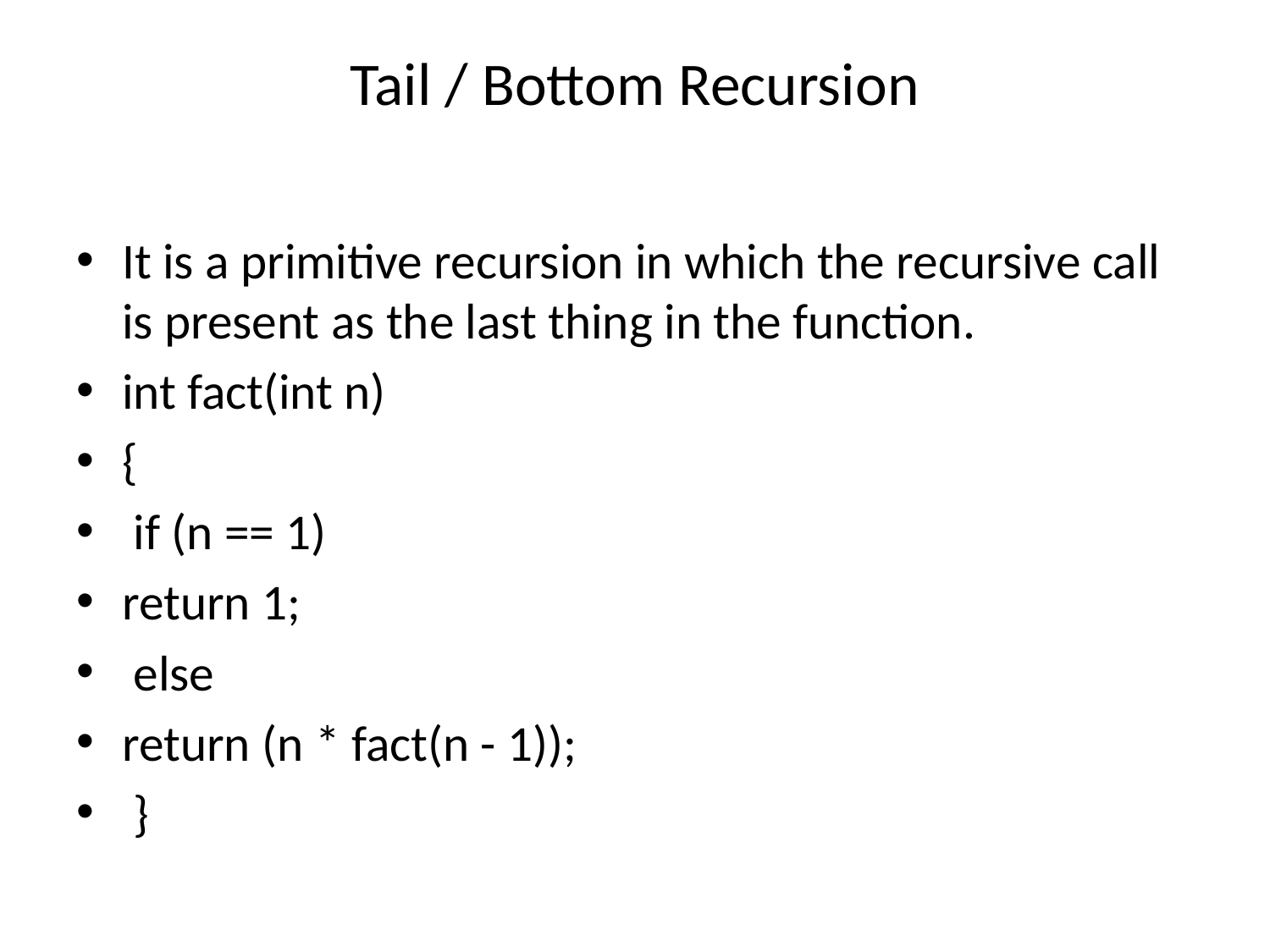

# Tail / Bottom Recursion
It is a primitive recursion in which the recursive call is present as the last thing in the function.
int fact(int n)
{
 if (n == 1)
return 1;
 else
return (n * fact(n - 1));
 }